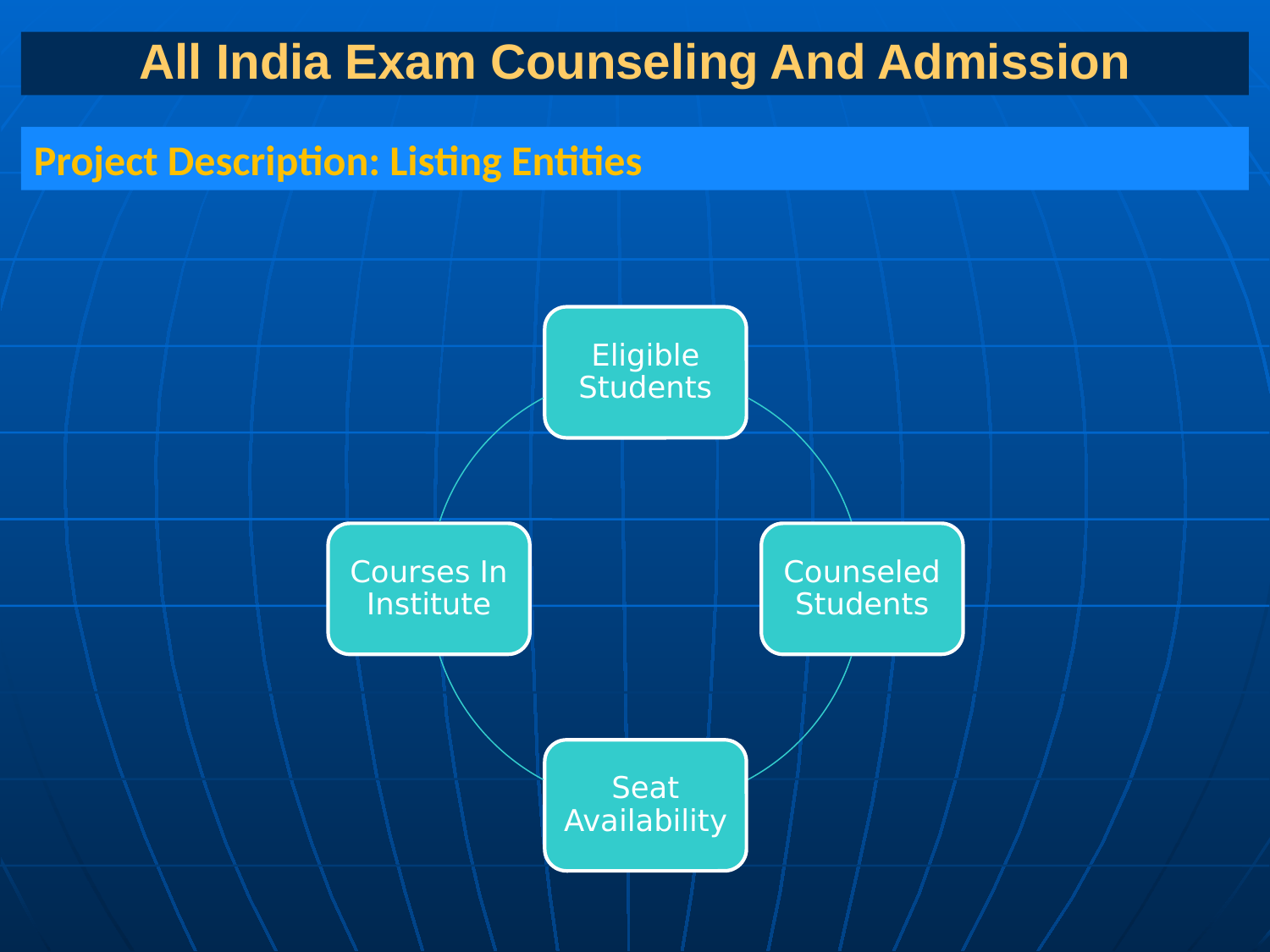

# All India Exam Counseling And Admission
Project Description: Listing Entities

Eligible Students
Counseled Students
Seat Availability
Courses In Institute